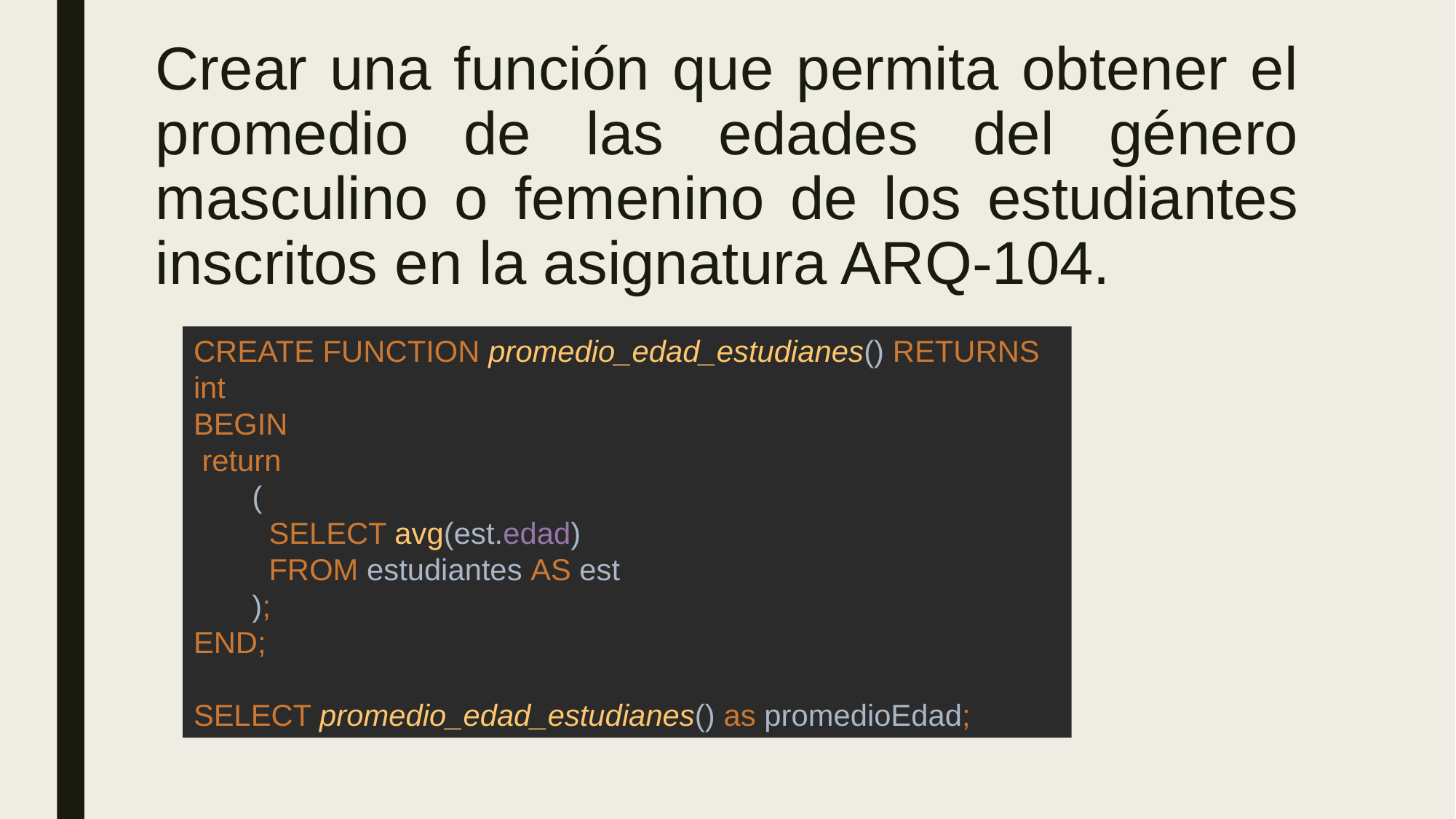

# Crear una función que permita obtener el promedio de las edades del género masculino o femenino de los estudiantes inscritos en la asignatura ARQ-104.
CREATE FUNCTION promedio_edad_estudianes() RETURNS int
BEGIN
 return
       (
         SELECT avg(est.edad)
         FROM estudiantes AS est
       );
END;
SELECT promedio_edad_estudianes() as promedioEdad;